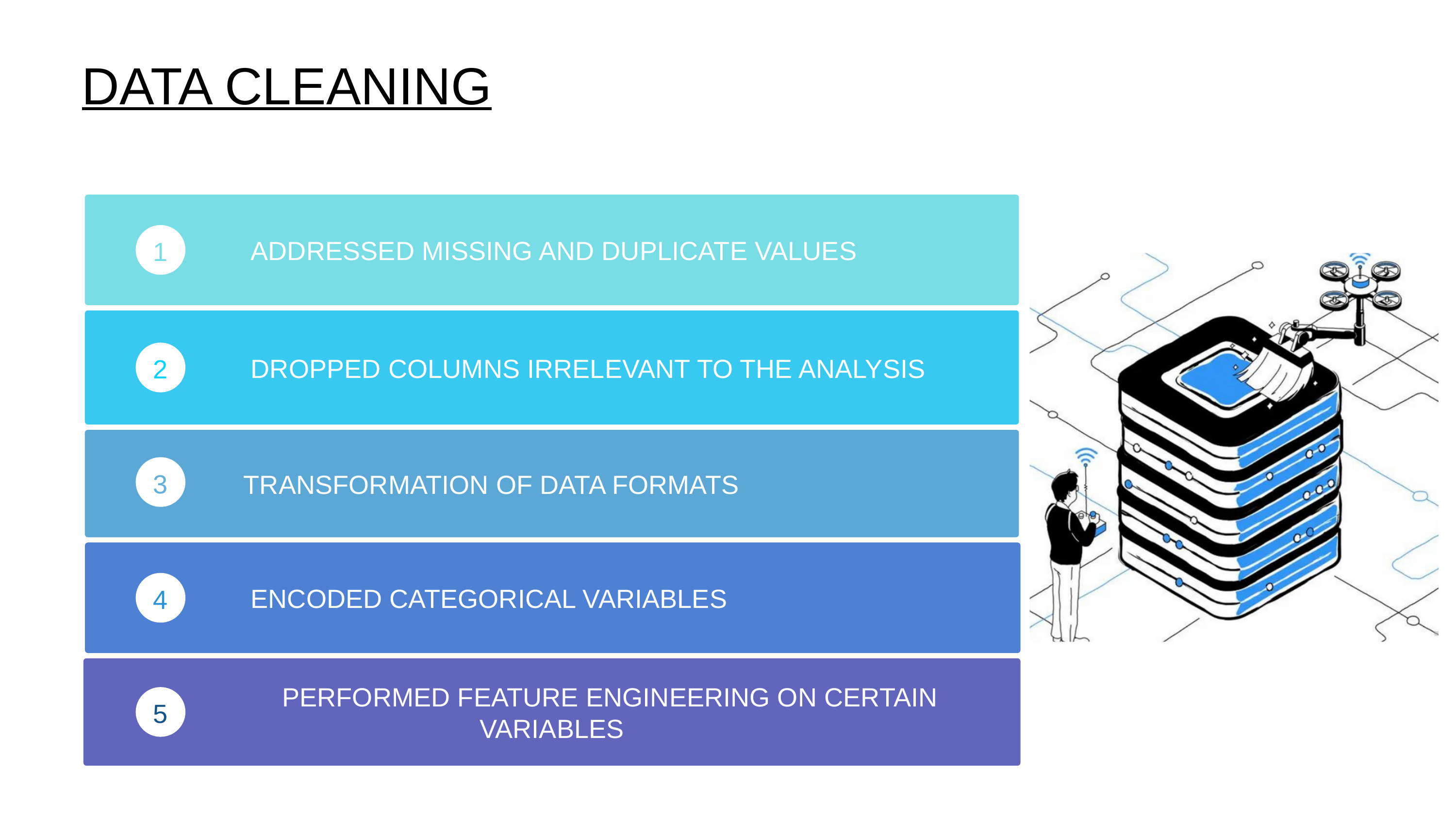

DATA CLEANING

                    ADDRESSED MISSING AND DUPLICATE VALUES

1

                    DROPPED COLUMNS IRRELEVANT TO THE ANALYSIS

2

                   TRANSFORMATION OF DATA FORMATS

3

                    ENCODED CATEGORICAL VARIABLES

4

                PERFORMED FEATURE ENGINEERING ON CERTAIN VARIABLES

5